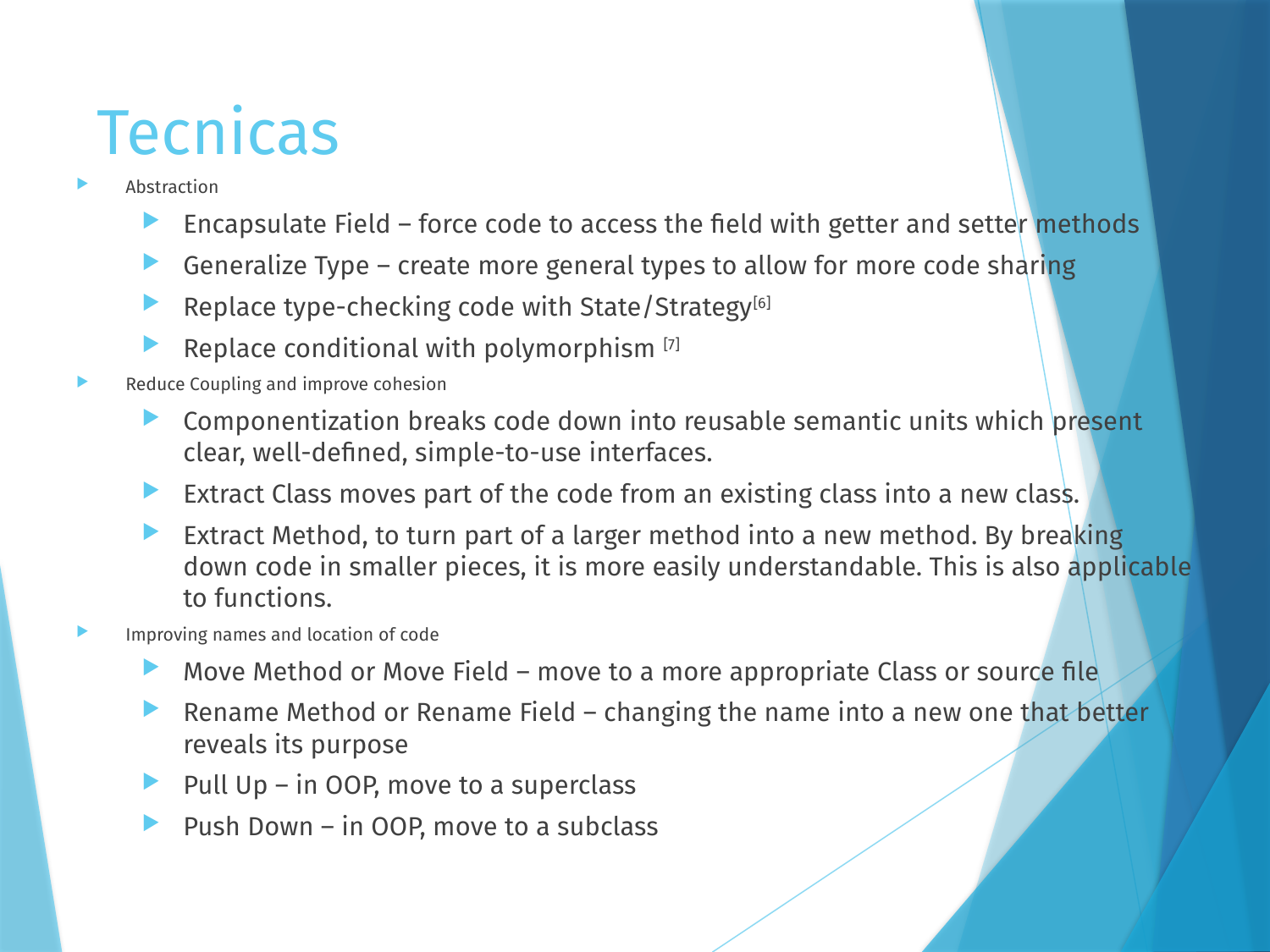

# Tecnicas
Abstraction
Encapsulate Field – force code to access the field with getter and setter methods
Generalize Type – create more general types to allow for more code sharing
Replace type-checking code with State/Strategy[6]
Replace conditional with polymorphism [7]
Reduce Coupling and improve cohesion
Componentization breaks code down into reusable semantic units which present clear, well-defined, simple-to-use interfaces.
Extract Class moves part of the code from an existing class into a new class.
Extract Method, to turn part of a larger method into a new method. By breaking down code in smaller pieces, it is more easily understandable. This is also applicable to functions.
Improving names and location of code
Move Method or Move Field – move to a more appropriate Class or source file
Rename Method or Rename Field – changing the name into a new one that better reveals its purpose
Pull Up – in OOP, move to a superclass
Push Down – in OOP, move to a subclass